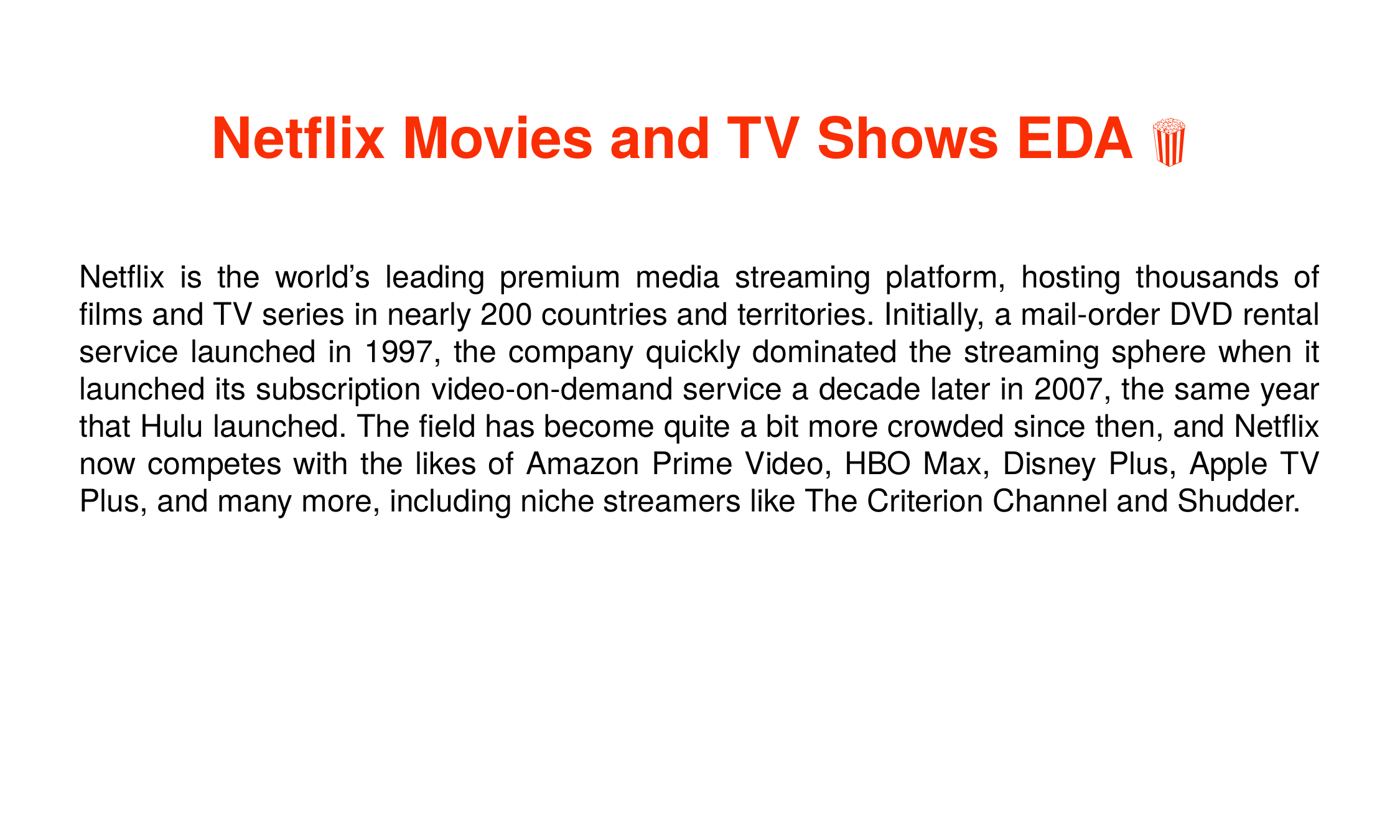

# Netflix Movies and TV Shows EDA 🍿
Netflix is the world’s leading premium media streaming platform, hosting thousands of films and TV series in nearly 200 countries and territories. Initially, a mail-order DVD rental service launched in 1997, the company quickly dominated the streaming sphere when it launched its subscription video-on-demand service a decade later in 2007, the same year that Hulu launched. The field has become quite a bit more crowded since then, and Netflix now competes with the likes of Amazon Prime Video, HBO Max, Disney Plus, Apple TV Plus, and many more, including niche streamers like The Criterion Channel and Shudder.